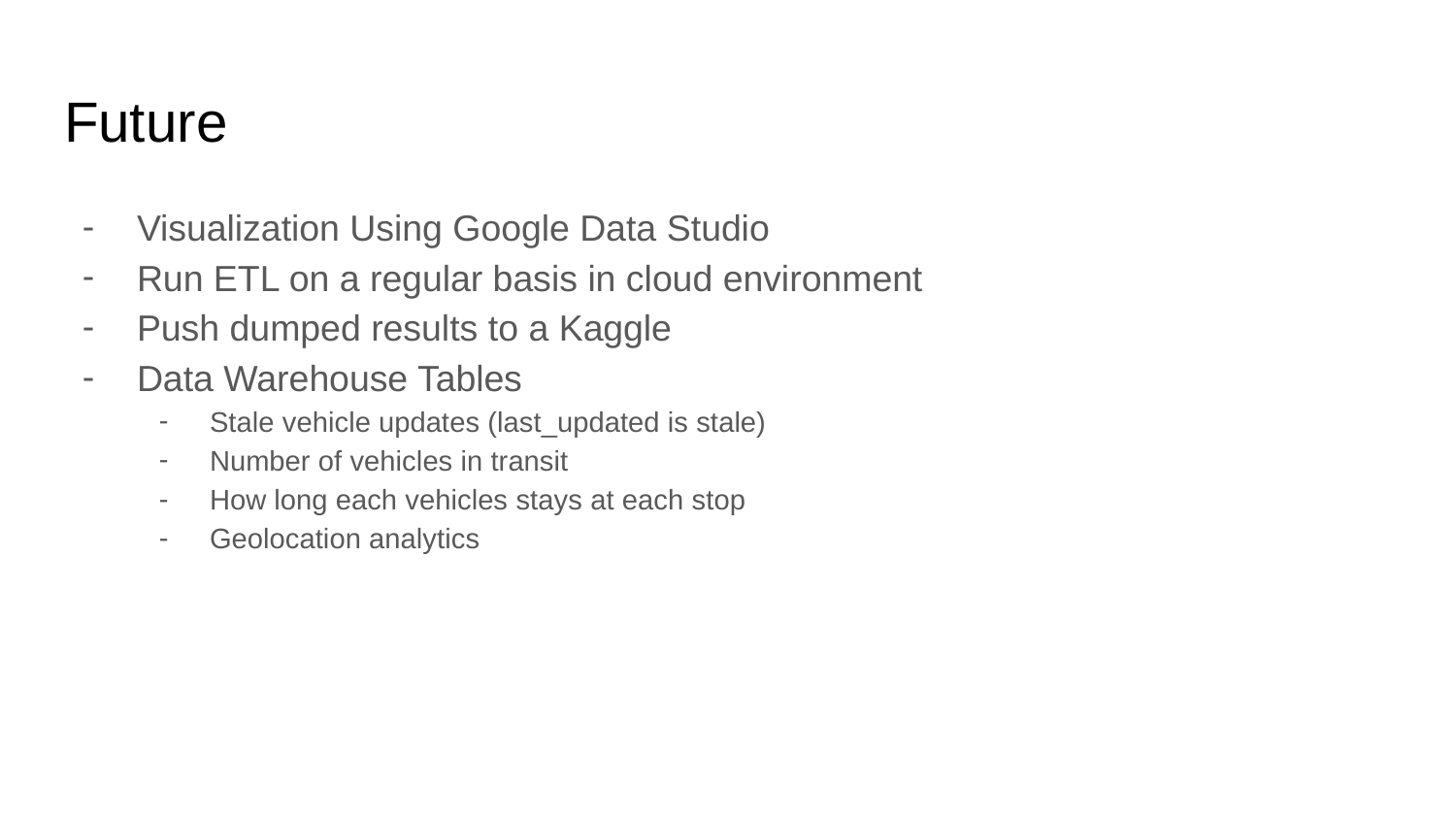

# Future
Visualization Using Google Data Studio
Run ETL on a regular basis in cloud environment
Push dumped results to a Kaggle
Data Warehouse Tables
Stale vehicle updates (last_updated is stale)
Number of vehicles in transit
How long each vehicles stays at each stop
Geolocation analytics